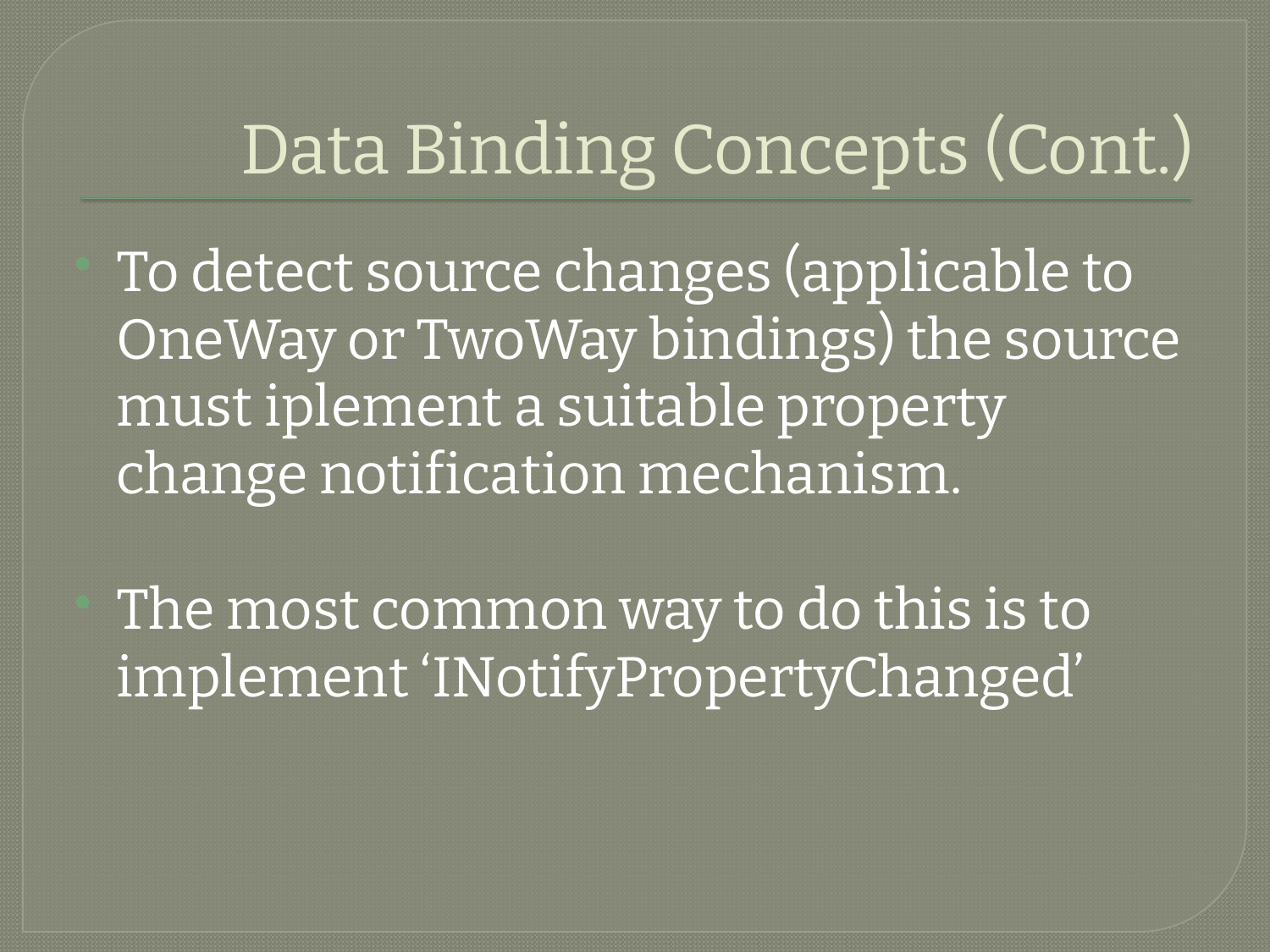

# Data Binding Concepts (Cont.)
To detect source changes (applicable to OneWay or TwoWay bindings) the source must iplement a suitable property change notification mechanism.

The most common way to do this is to implement ‘INotifyPropertyChanged’